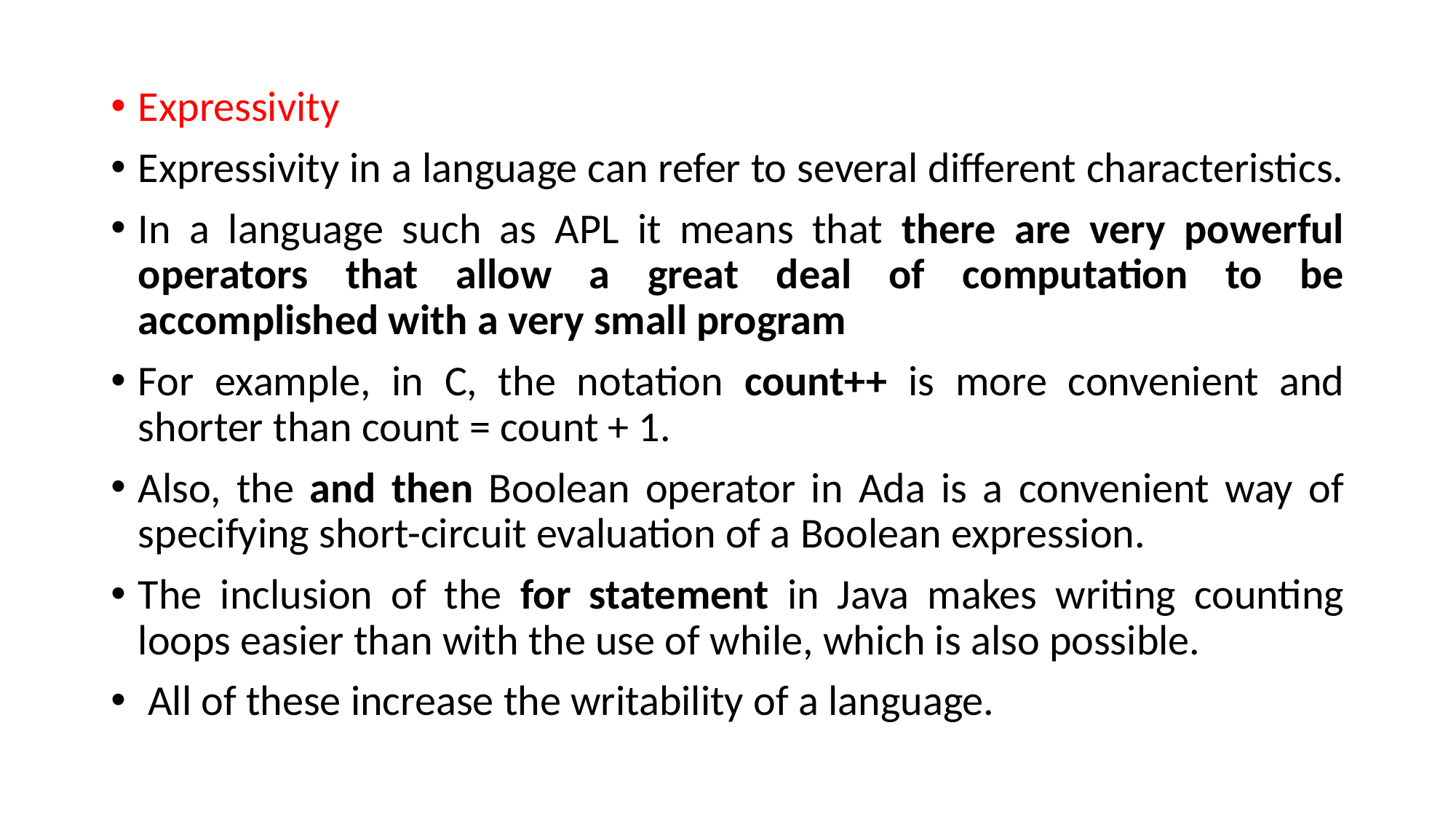

Expressivity
Expressivity in a language can refer to several different characteristics.
In a language such as APL it means that there are very powerful operators that allow a great deal of computation to be accomplished with a very small program
For example, in C, the notation count++ is more convenient and shorter than count = count + 1.
Also, the and then Boolean operator in Ada is a convenient way of specifying short-circuit evaluation of a Boolean expression.
The inclusion of the for statement in Java makes writing counting loops easier than with the use of while, which is also possible.
 All of these increase the writability of a language.